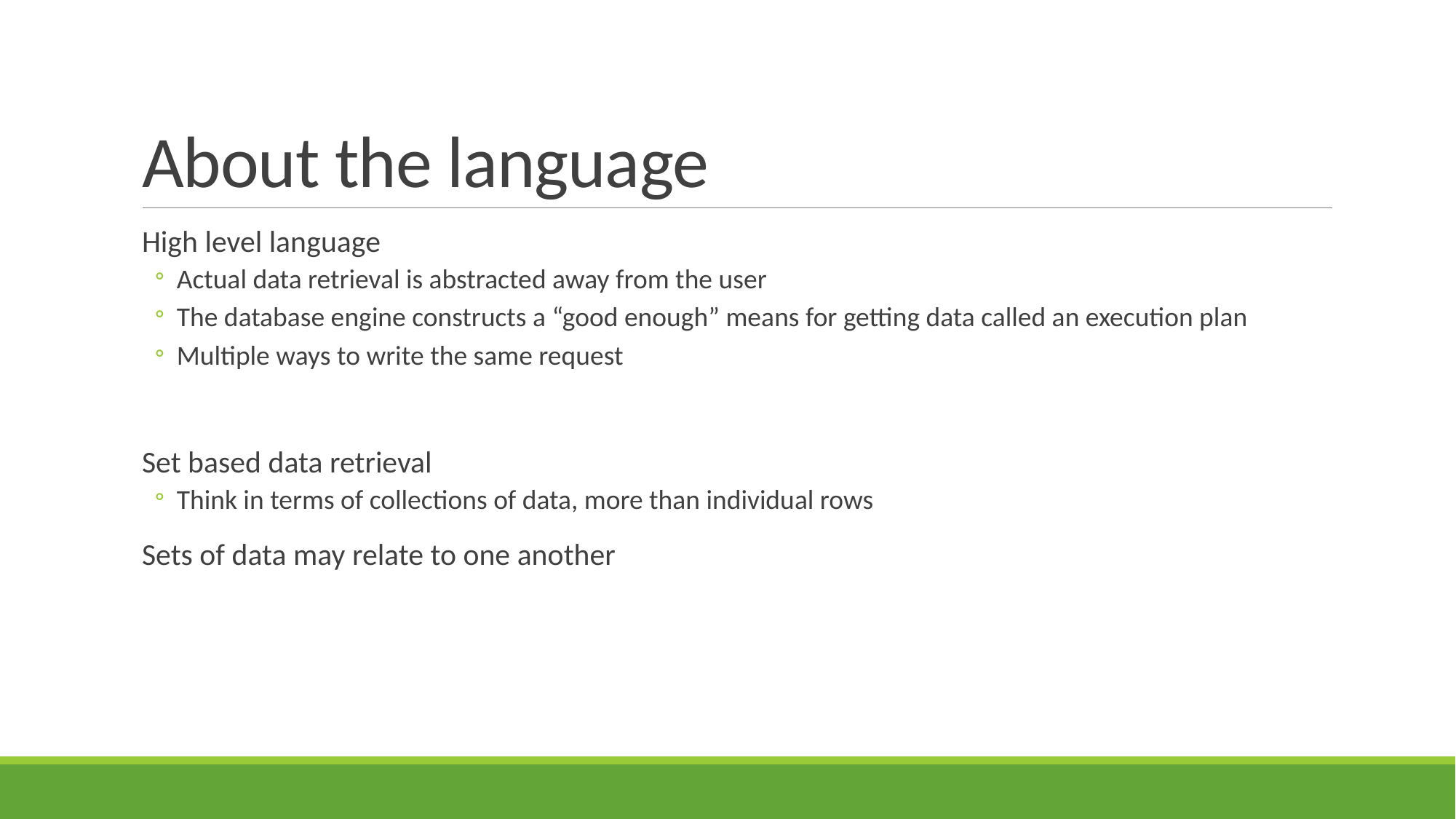

# About the language
High level language
Actual data retrieval is abstracted away from the user
The database engine constructs a “good enough” means for getting data called an execution plan
Multiple ways to write the same request

Set based data retrieval
Think in terms of collections of data, more than individual rows
Sets of data may relate to one another